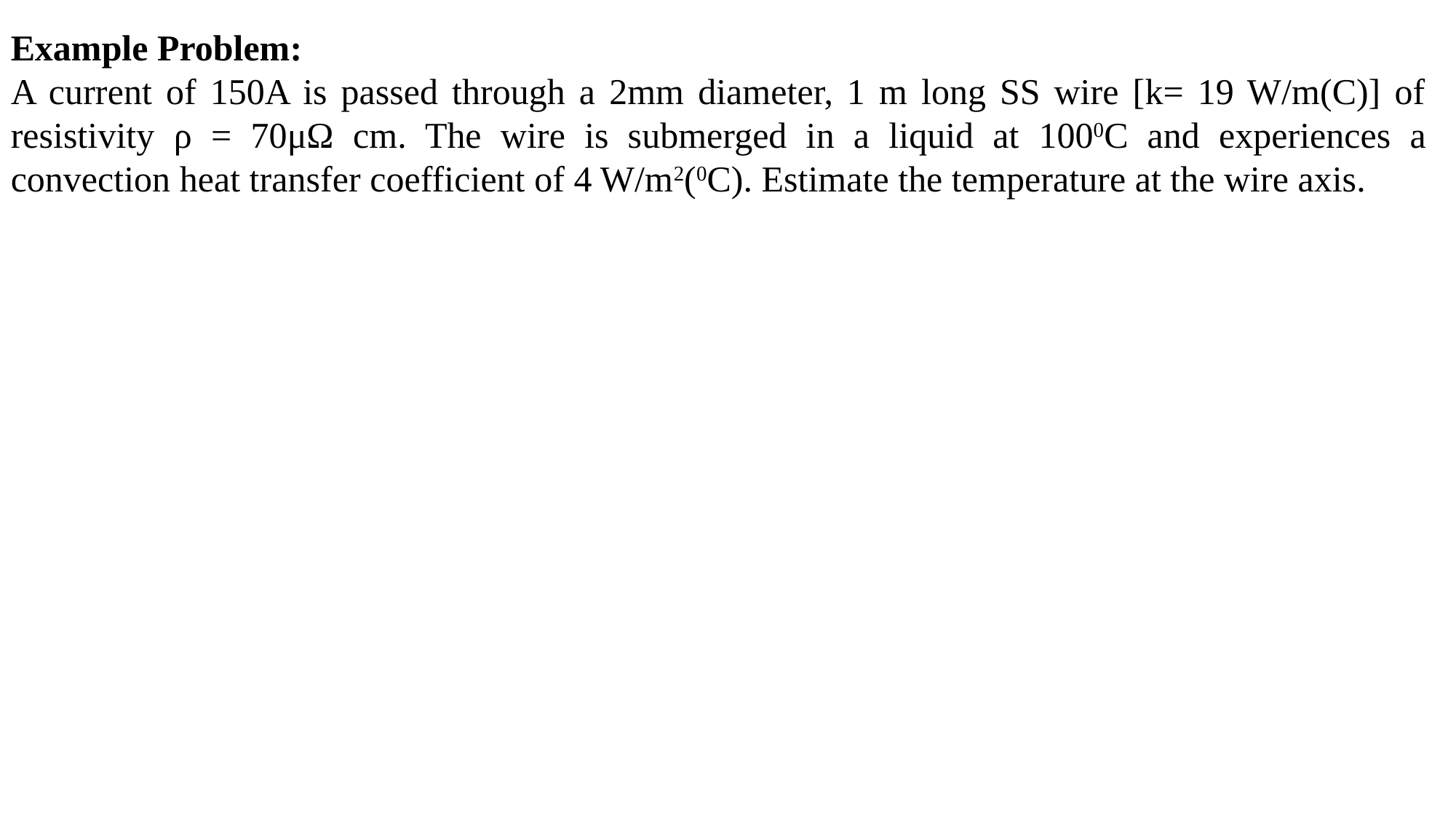

Example Problem:
A current of 150A is passed through a 2mm diameter, 1 m long SS wire [k= 19 W/m(C)] of resistivity ρ = 70μΩ cm. The wire is submerged in a liquid at 1000C and experiences a convection heat transfer coefficient of 4 W/m2(0C). Estimate the temperature at the wire axis.